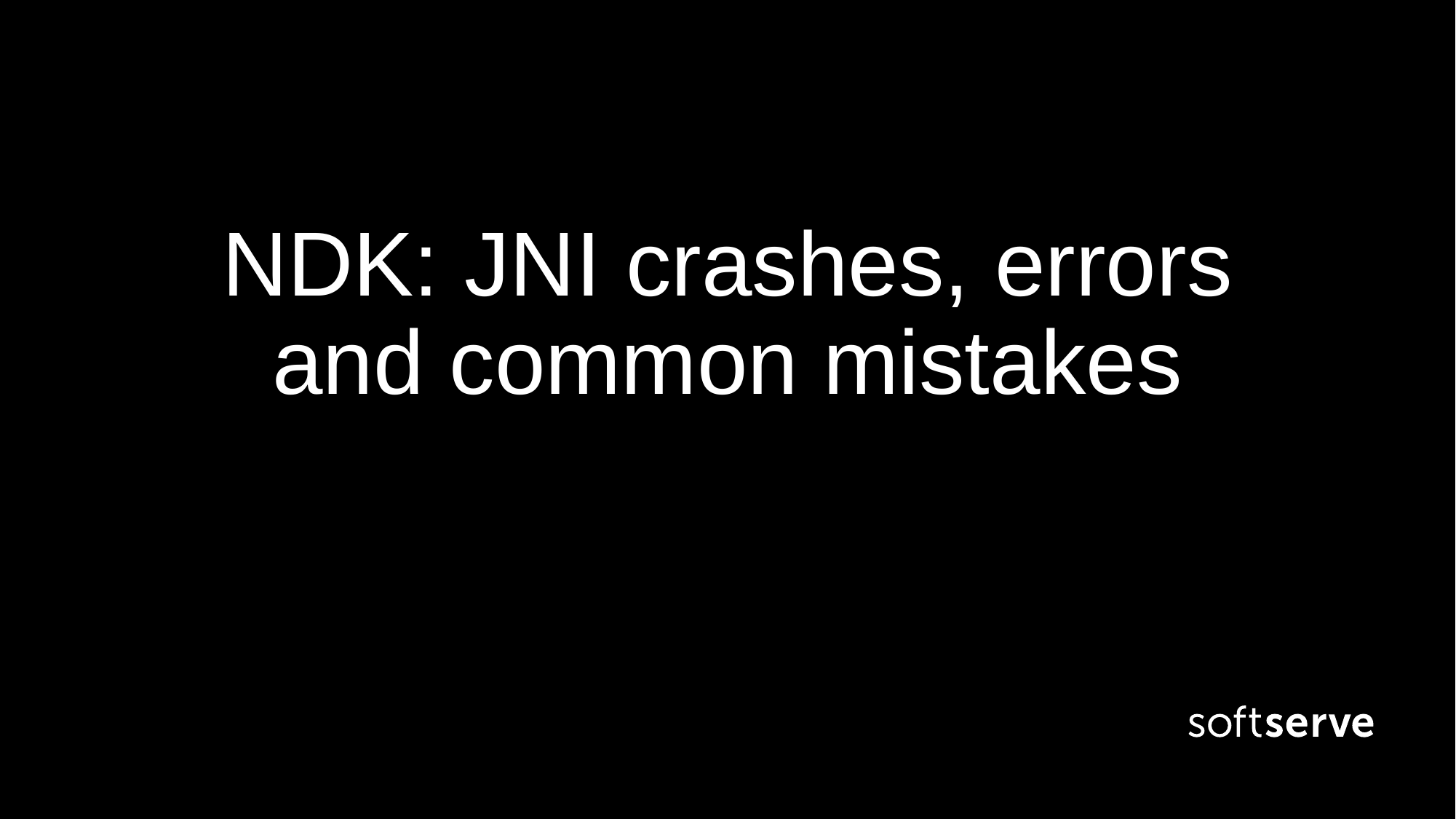

# NDK: JNI crashes, errors and common mistakes